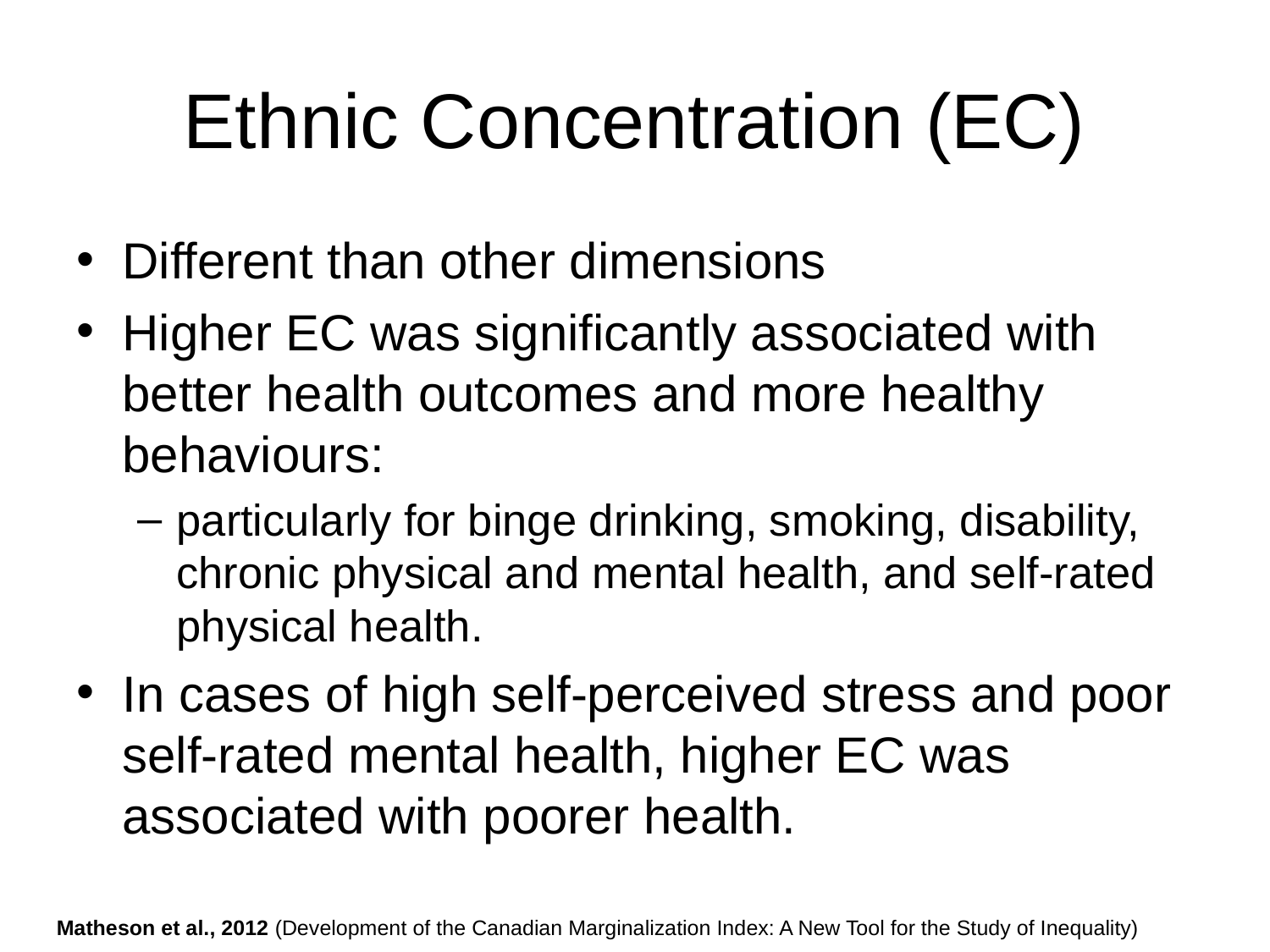

# Ethnic Concentration (EC)
Different than other dimensions
Higher EC was significantly associated with better health outcomes and more healthy behaviours:
particularly for binge drinking, smoking, disability, chronic physical and mental health, and self-rated physical health.
In cases of high self-perceived stress and poor self-rated mental health, higher EC was associated with poorer health.

Matheson et al., 2012 (Development of the Canadian Marginalization Index: A New Tool for the Study of Inequality)